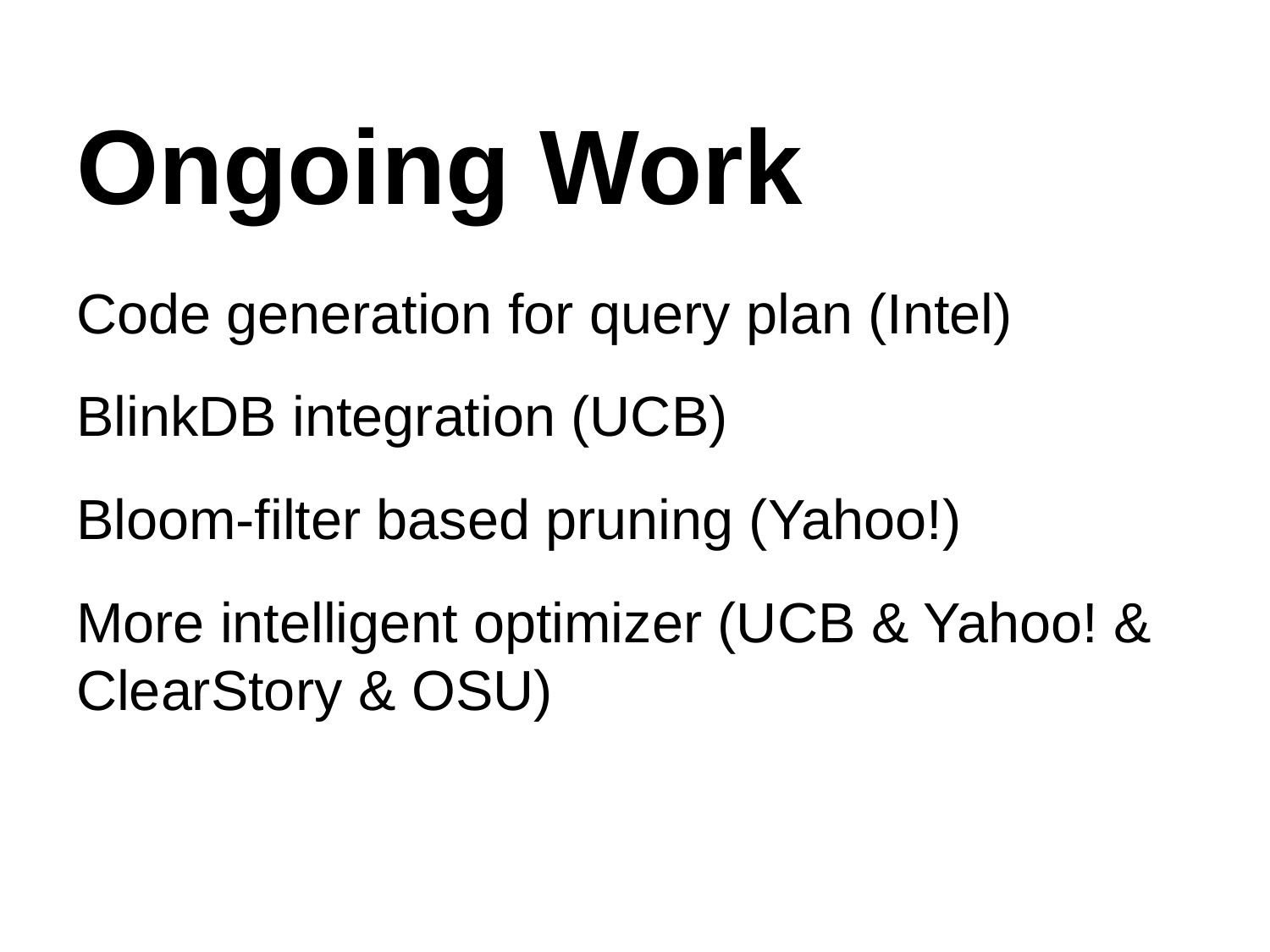

# Ongoing Work
Code generation for query plan (Intel)
BlinkDB integration (UCB)
Bloom-filter based pruning (Yahoo!)
More intelligent optimizer (UCB & Yahoo! & ClearStory & OSU)